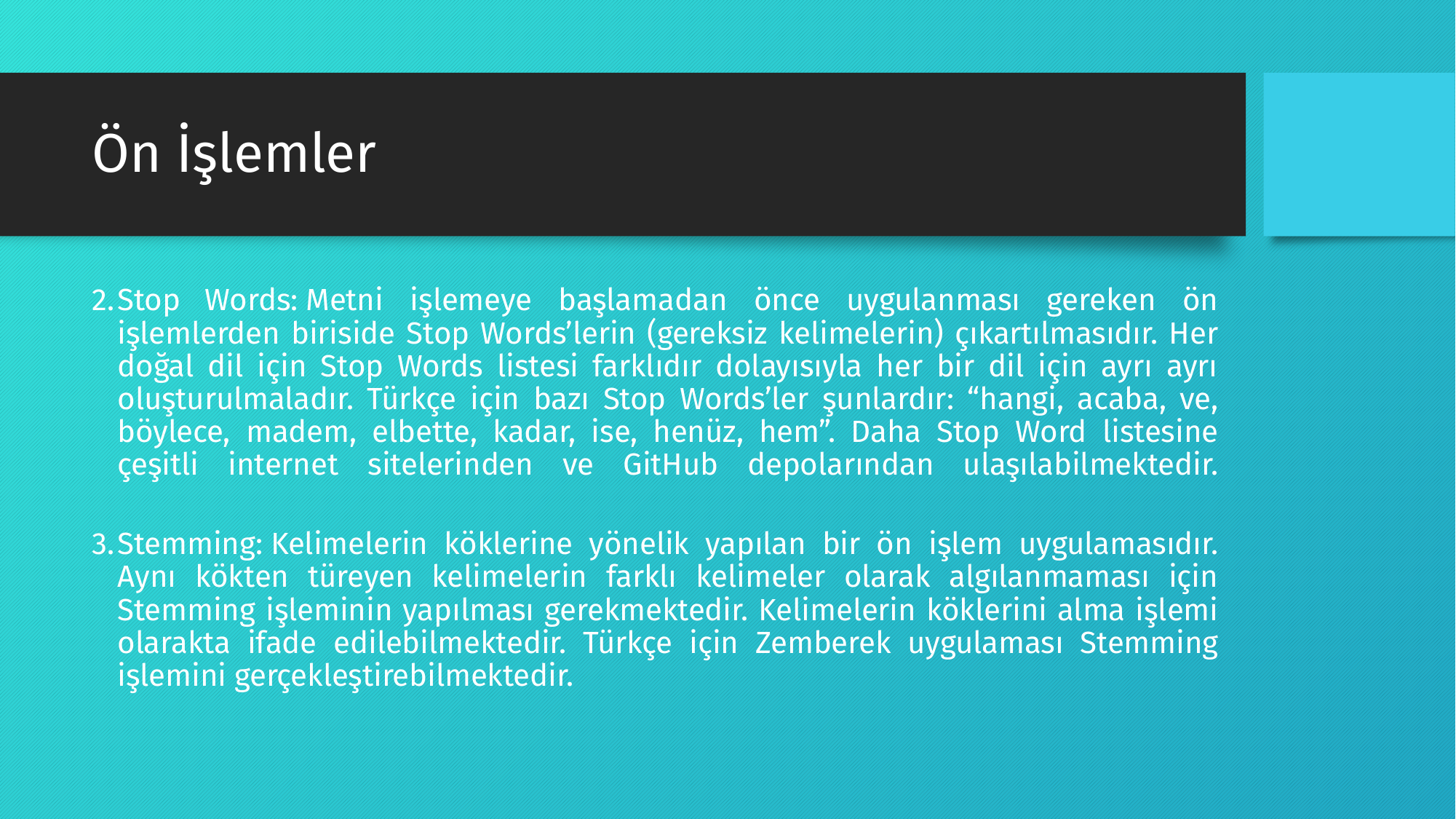

# Ön İşlemler
Stop Words: Metni işlemeye başlamadan önce uygulanması gereken ön işlemlerden biriside Stop Words’lerin (gereksiz kelimelerin) çıkartılmasıdır. Her doğal dil için Stop Words listesi farklıdır dolayısıyla her bir dil için ayrı ayrı oluşturulmaladır. Türkçe için bazı Stop Words’ler şunlardır: “hangi, acaba, ve, böylece, madem, elbette, kadar, ise, henüz, hem”. Daha Stop Word listesine çeşitli internet sitelerinden ve GitHub depolarından ulaşılabilmektedir.
Stemming: Kelimelerin köklerine yönelik yapılan bir ön işlem uygulamasıdır. Aynı kökten türeyen kelimelerin farklı kelimeler olarak algılanmaması için Stemming işleminin yapılması gerekmektedir. Kelimelerin köklerini alma işlemi olarakta ifade edilebilmektedir. Türkçe için Zemberek uygulaması Stemming işlemini gerçekleştirebilmektedir.